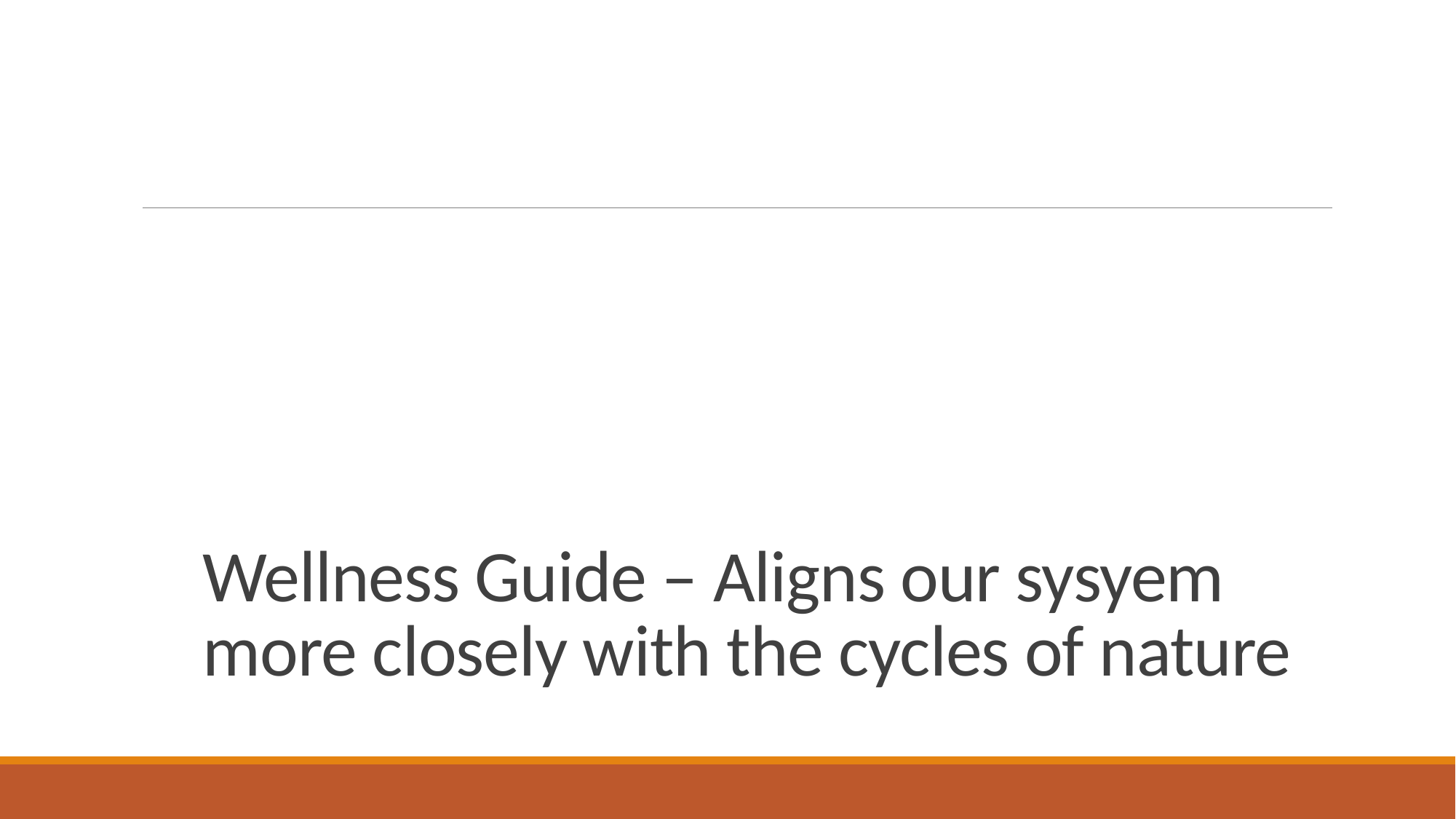

# Wellness Guide – Aligns our sysyem more closely with the cycles of nature